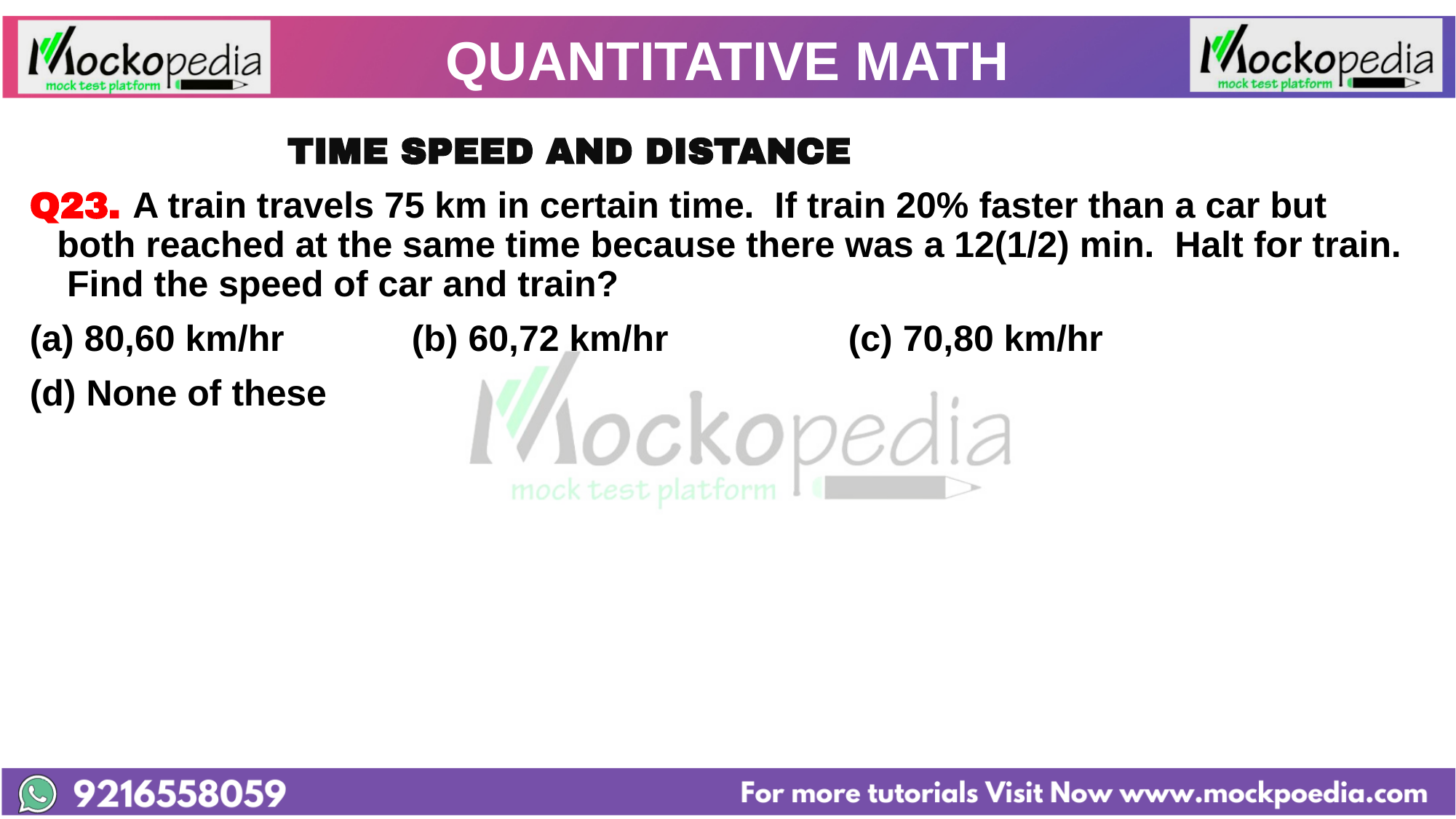

# QUANTITATIVE MATH
			 TIME SPEED AND DISTANCE
Q23. A train travels 75 km in certain time.  If train 20% faster than a car but both reached at the same time because there was a 12(1/2) min.  Halt for train.  Find the speed of car and train?
80,60 km/hr		(b) 60,72 km/hr		(c) 70,80 km/hr
(d) None of these